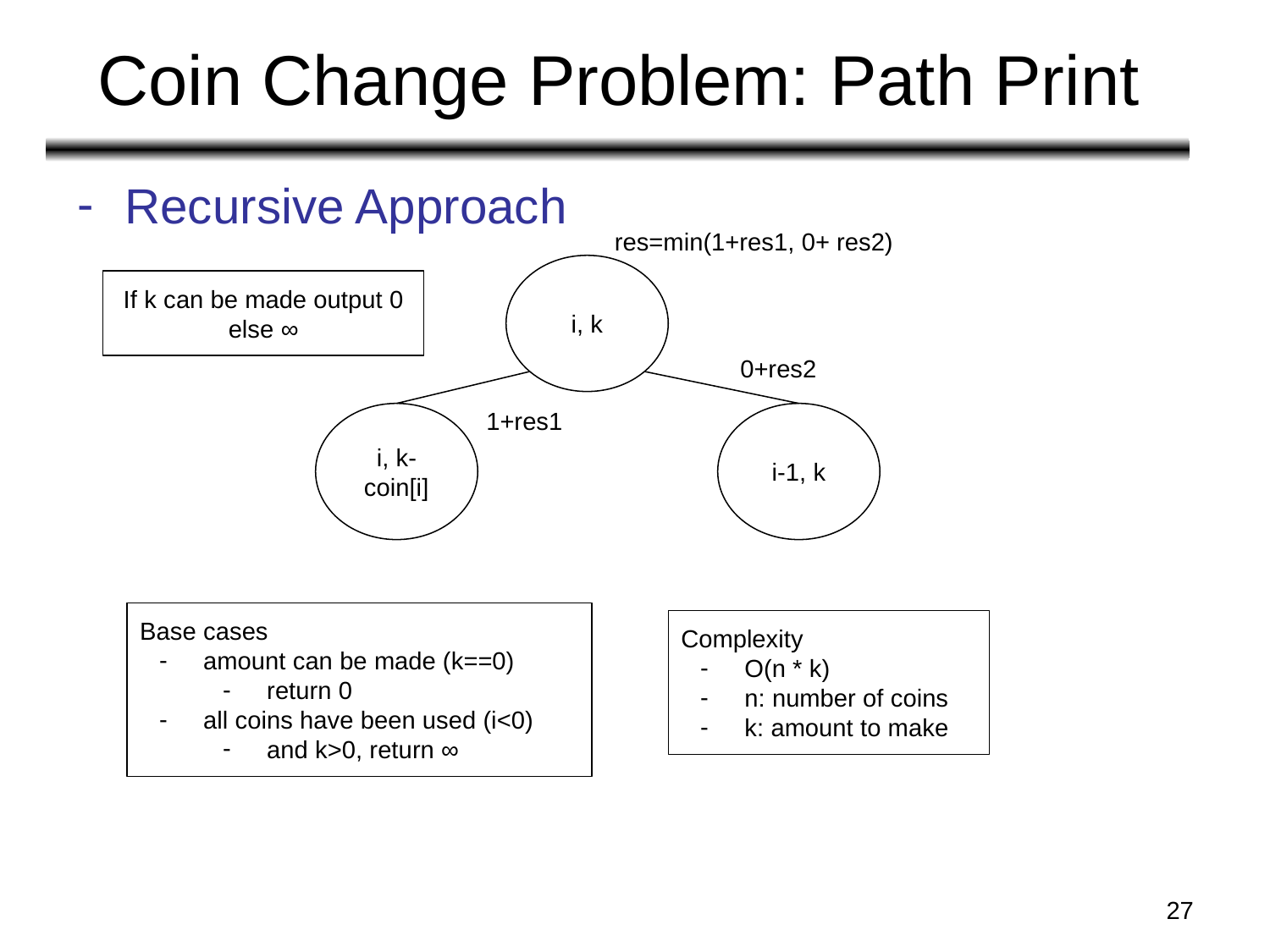

# Coin Change Problem: Path Print
Recursive Approach

res=min(1+res1, 0+ res2)
i, k
If k can be made output 0
else ∞
0+res2
1+res1
i, k-coin[i]
i-1, k
Base cases
amount can be made (k==0)
return 0
all coins have been used (i<0)
and k>0, return ∞
Complexity
O(n * k)
n: number of coins
k: amount to make
27